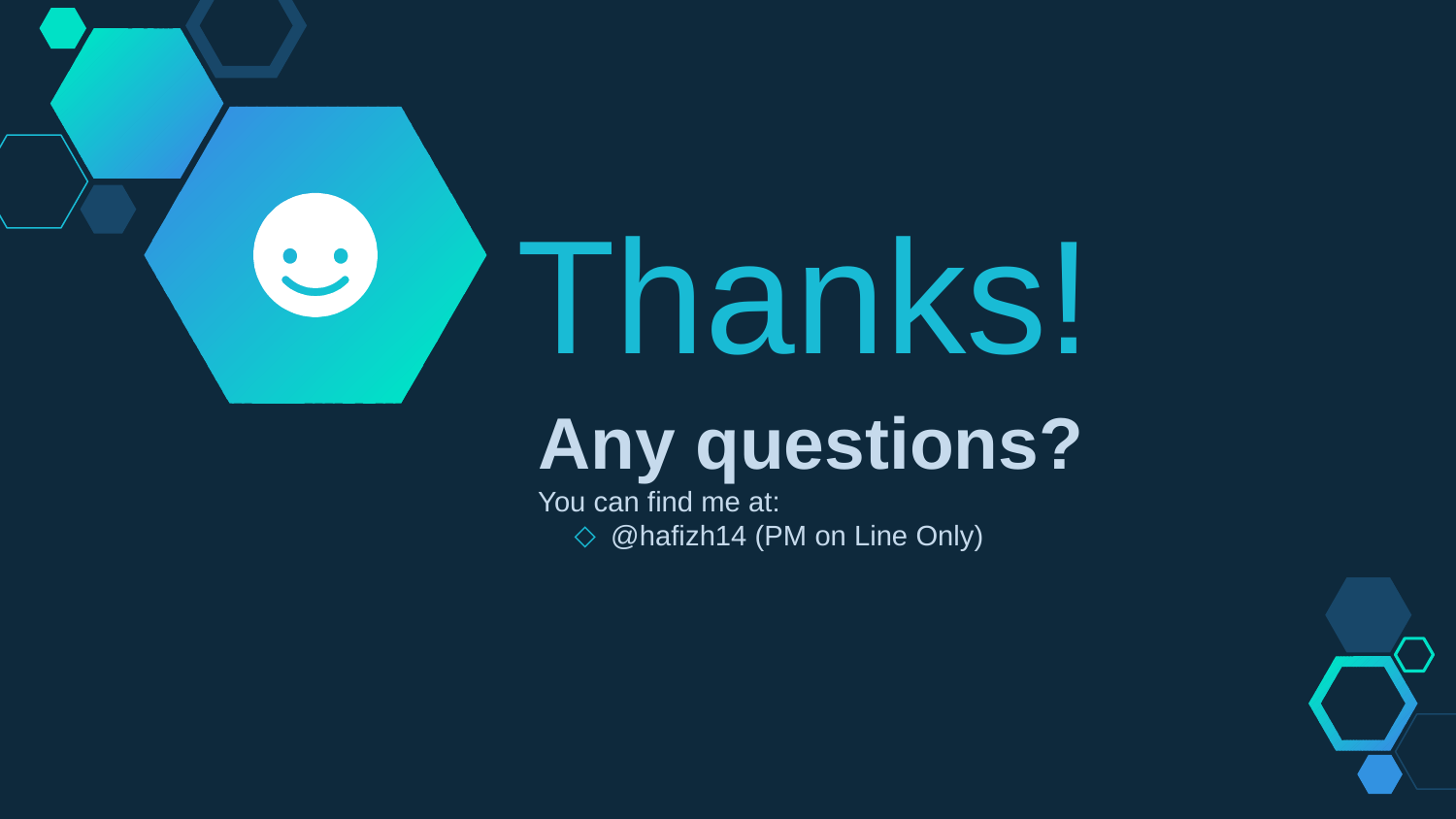

Thanks!
Any questions?
You can find me at:
@hafizh14 (PM on Line Only)